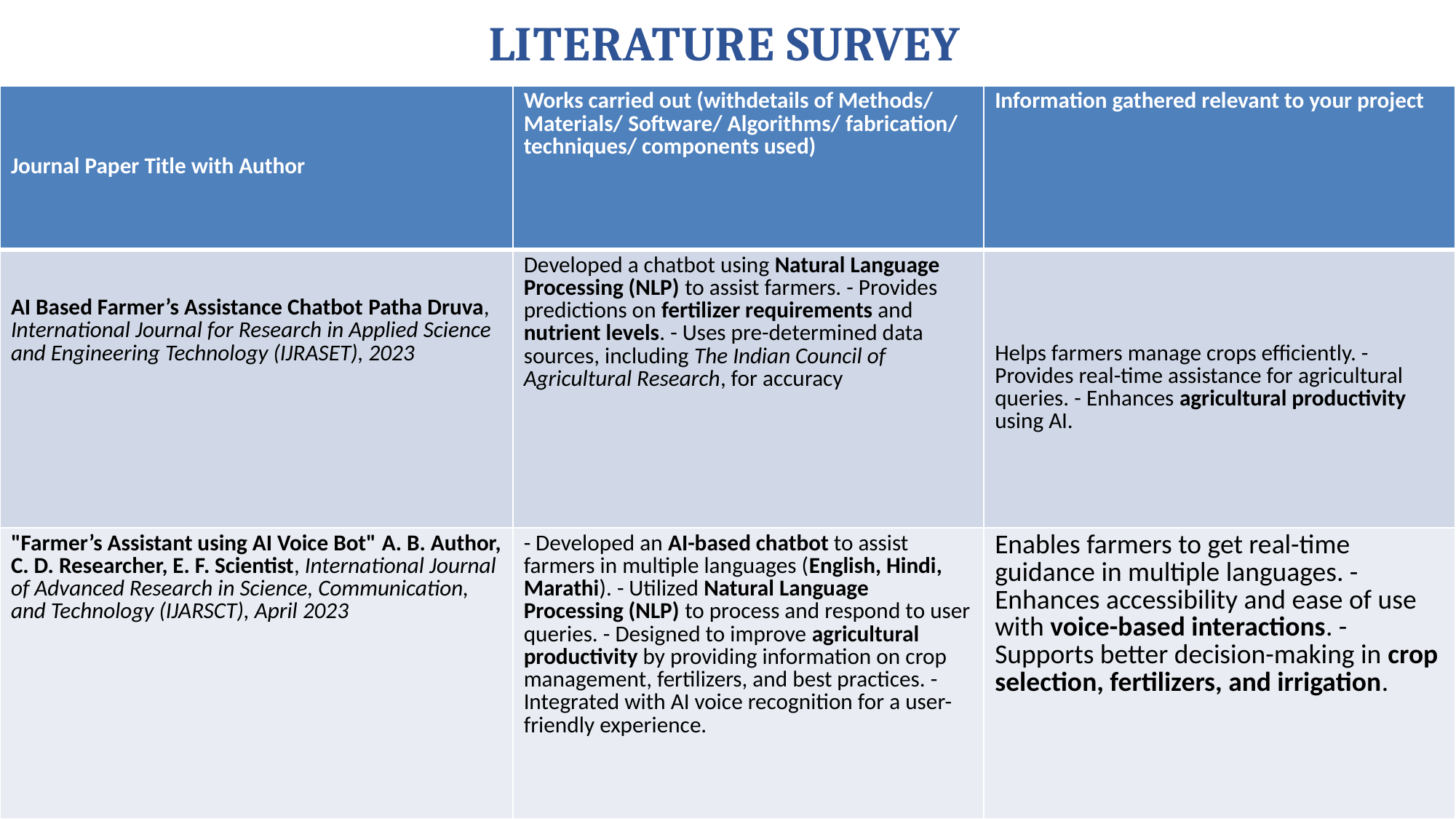

# LITERATURE SURVEY
| Journal Paper Title with Author | Works carried out (withdetails of Methods/ Materials/ Software/ Algorithms/ fabrication/ techniques/ components used) | Information gathered relevant to your project |
| --- | --- | --- |
| AI Based Farmer’s Assistance Chatbot Patha Druva, International Journal for Research in Applied Science and Engineering Technology (IJRASET), 2023 | Developed a chatbot using Natural Language Processing (NLP) to assist farmers. - Provides predictions on fertilizer requirements and nutrient levels. - Uses pre-determined data sources, including The Indian Council of Agricultural Research, for accuracy | Helps farmers manage crops efficiently. - Provides real-time assistance for agricultural queries. - Enhances agricultural productivity using AI. |
| "Farmer’s Assistant using AI Voice Bot" A. B. Author, C. D. Researcher, E. F. Scientist, International Journal of Advanced Research in Science, Communication, and Technology (IJARSCT), April 2023 | - Developed an AI-based chatbot to assist farmers in multiple languages (English, Hindi, Marathi). - Utilized Natural Language Processing (NLP) to process and respond to user queries. - Designed to improve agricultural productivity by providing information on crop management, fertilizers, and best practices. - Integrated with AI voice recognition for a user-friendly experience. | Enables farmers to get real-time guidance in multiple languages. - Enhances accessibility and ease of use with voice-based interactions. - Supports better decision-making in crop selection, fertilizers, and irrigation. |